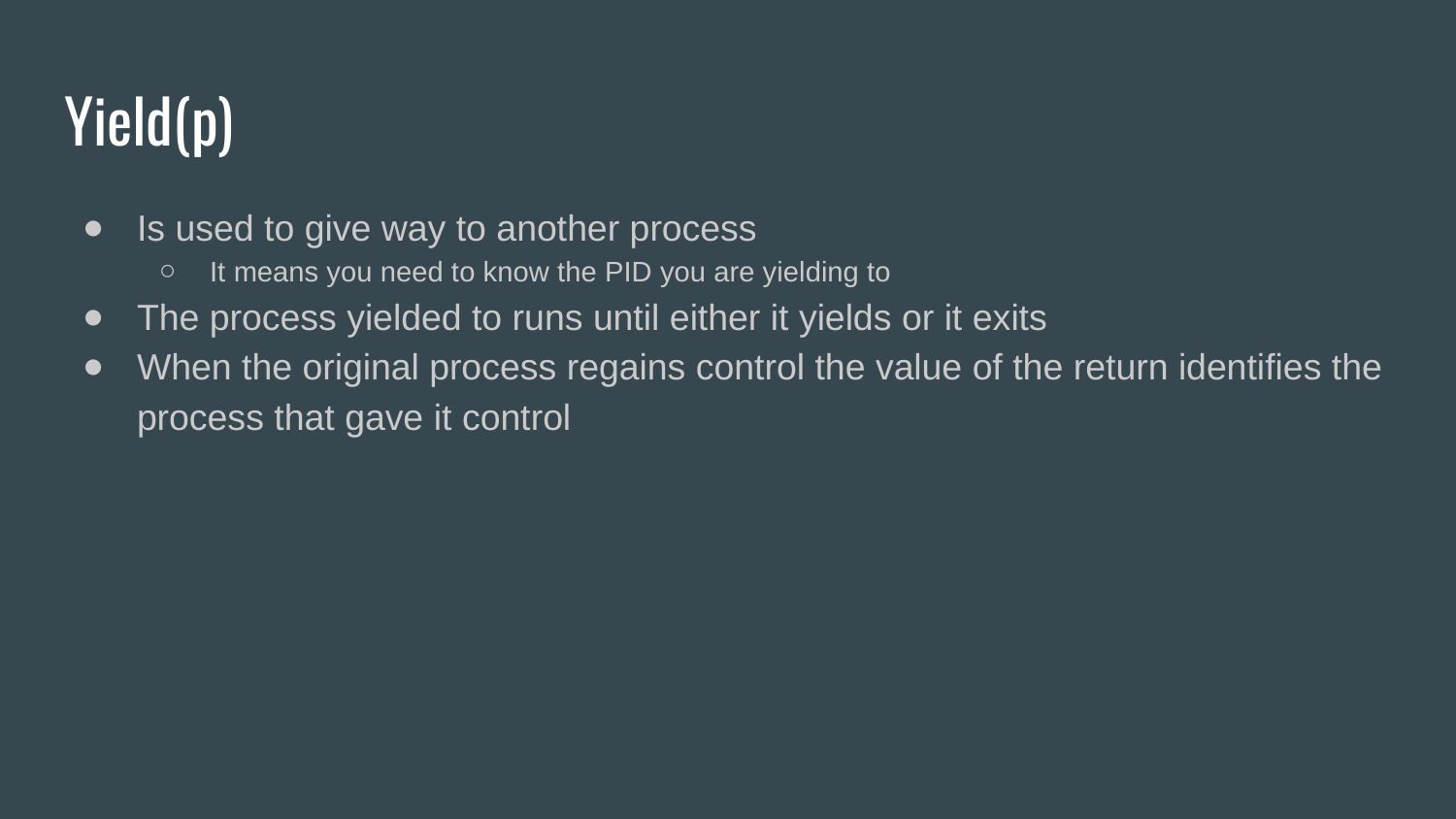

# Yield(p)
Is used to give way to another process
It means you need to know the PID you are yielding to
The process yielded to runs until either it yields or it exits
When the original process regains control the value of the return identifies the process that gave it control